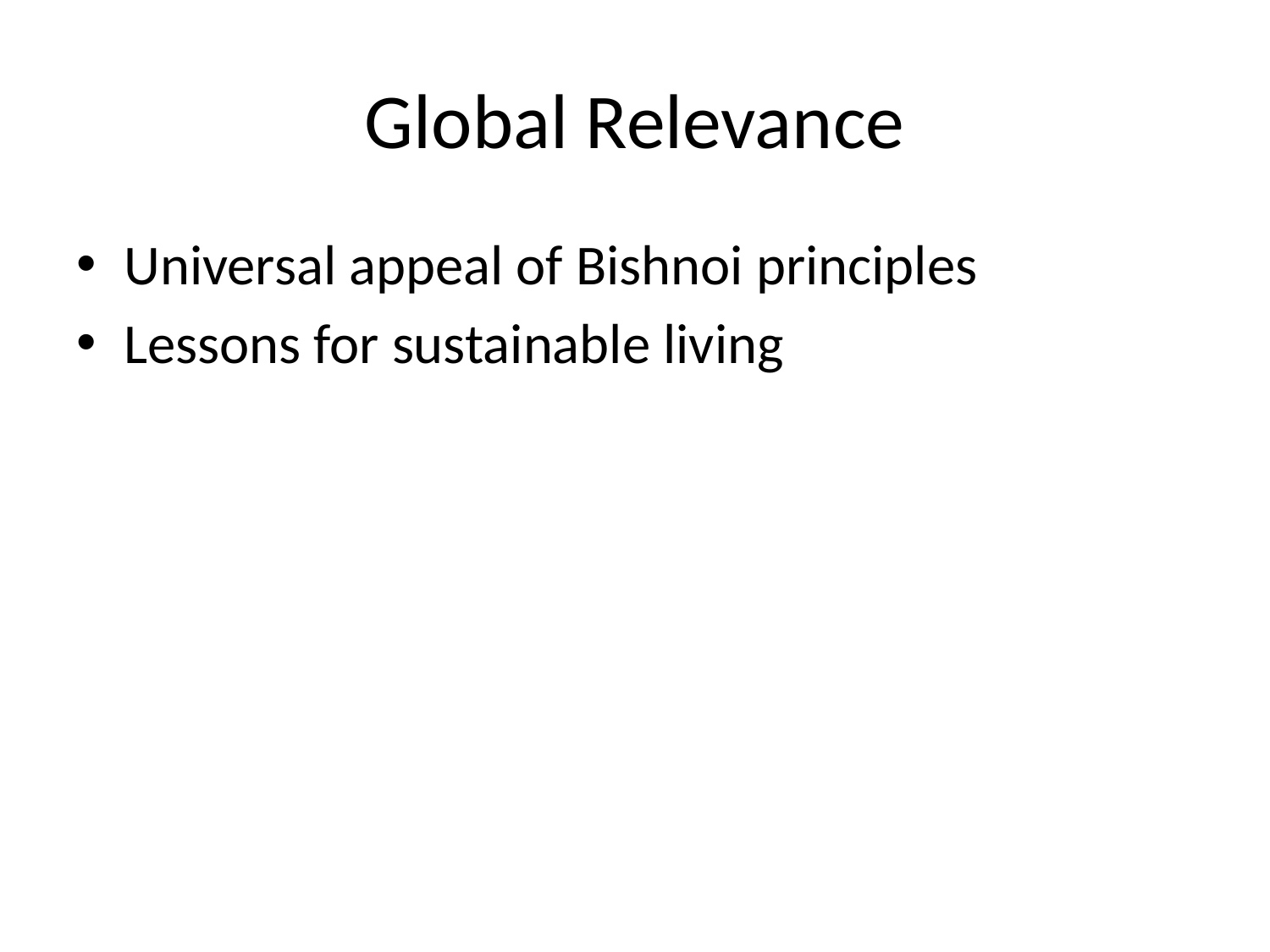

# Global Relevance
Universal appeal of Bishnoi principles
Lessons for sustainable living